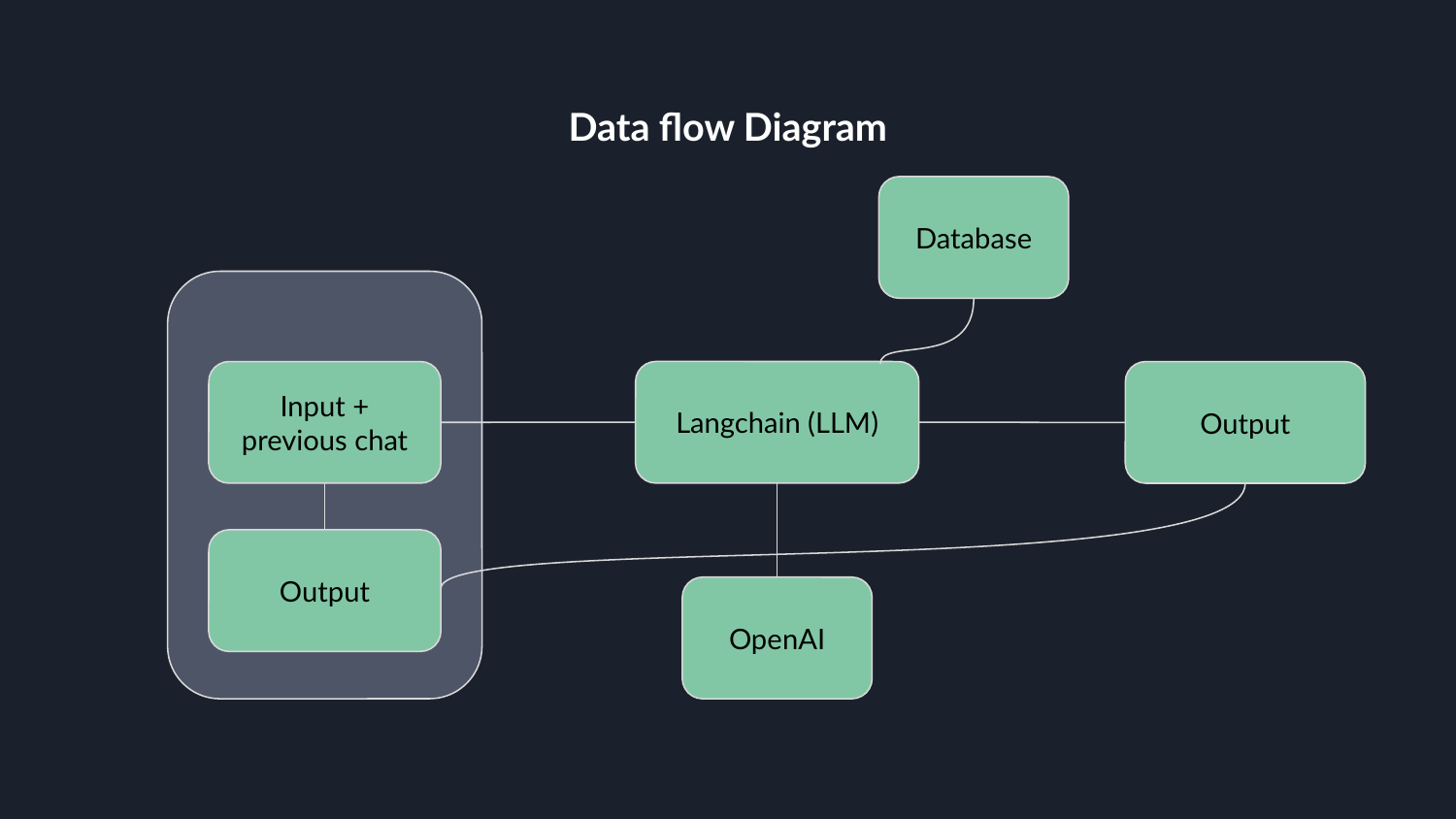

Data flow Diagram
Database
Website
Langchain (LLM)
Input + previous chat
Output
Output
OpenAI